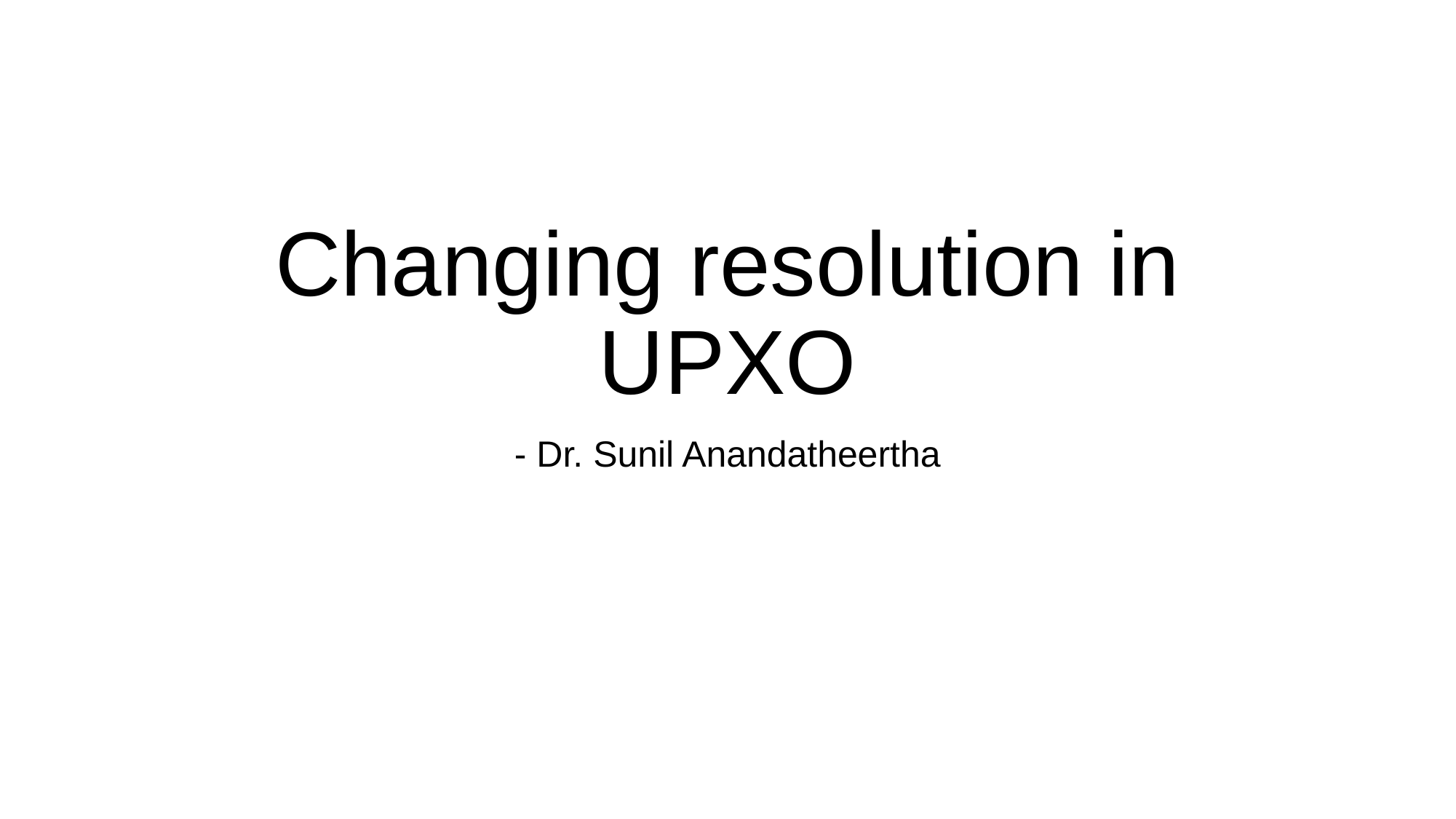

# Changing resolution in UPXO
- Dr. Sunil Anandatheertha